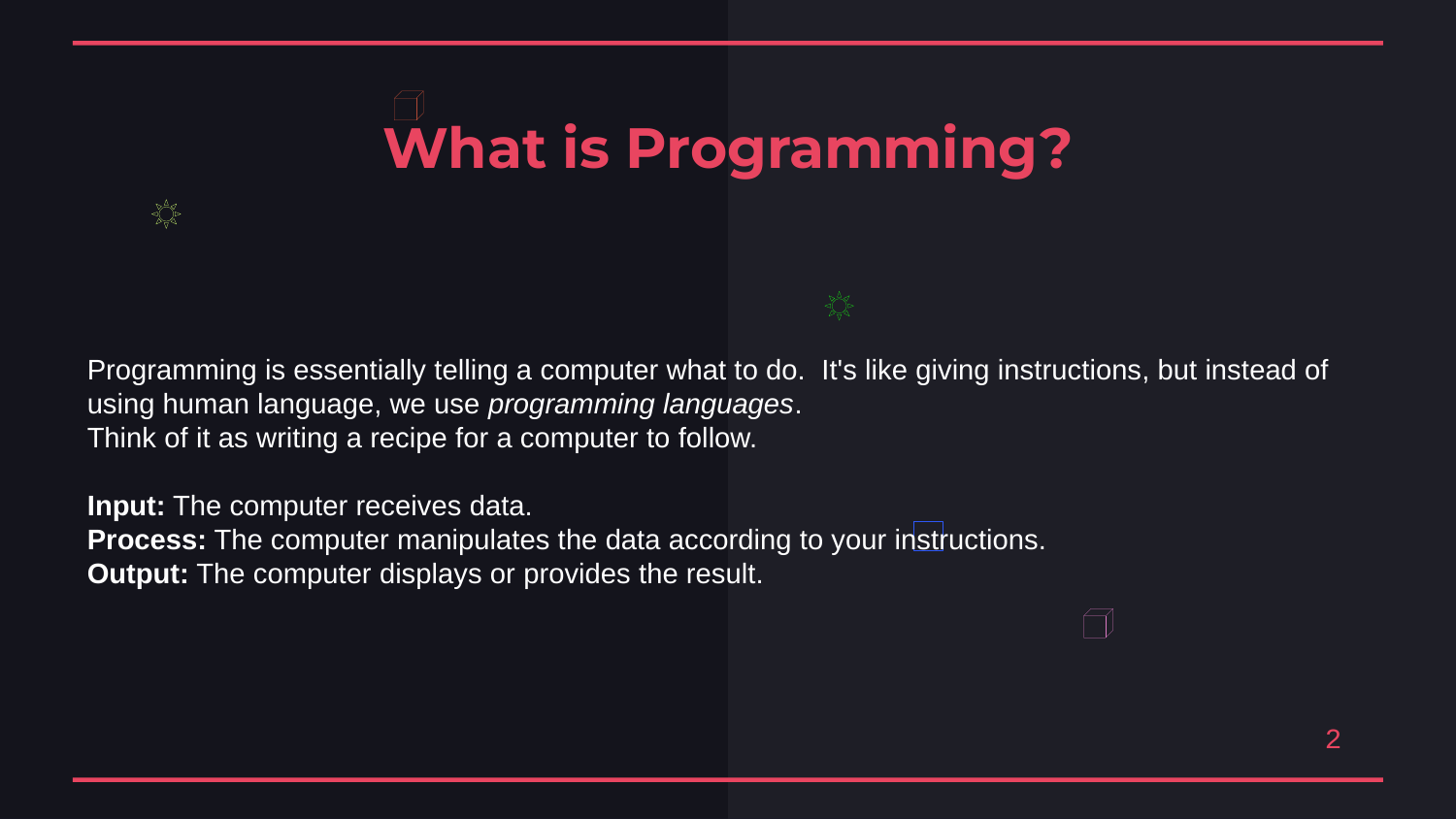

What is Programming?

Programming is essentially telling a computer what to do.  It's like giving instructions, but instead of using human language, we use programming languages.
Think of it as writing a recipe for a computer to follow.

Input: The computer receives data.
Process: The computer manipulates the data according to your instructions.
Output: The computer displays or provides the result.

2